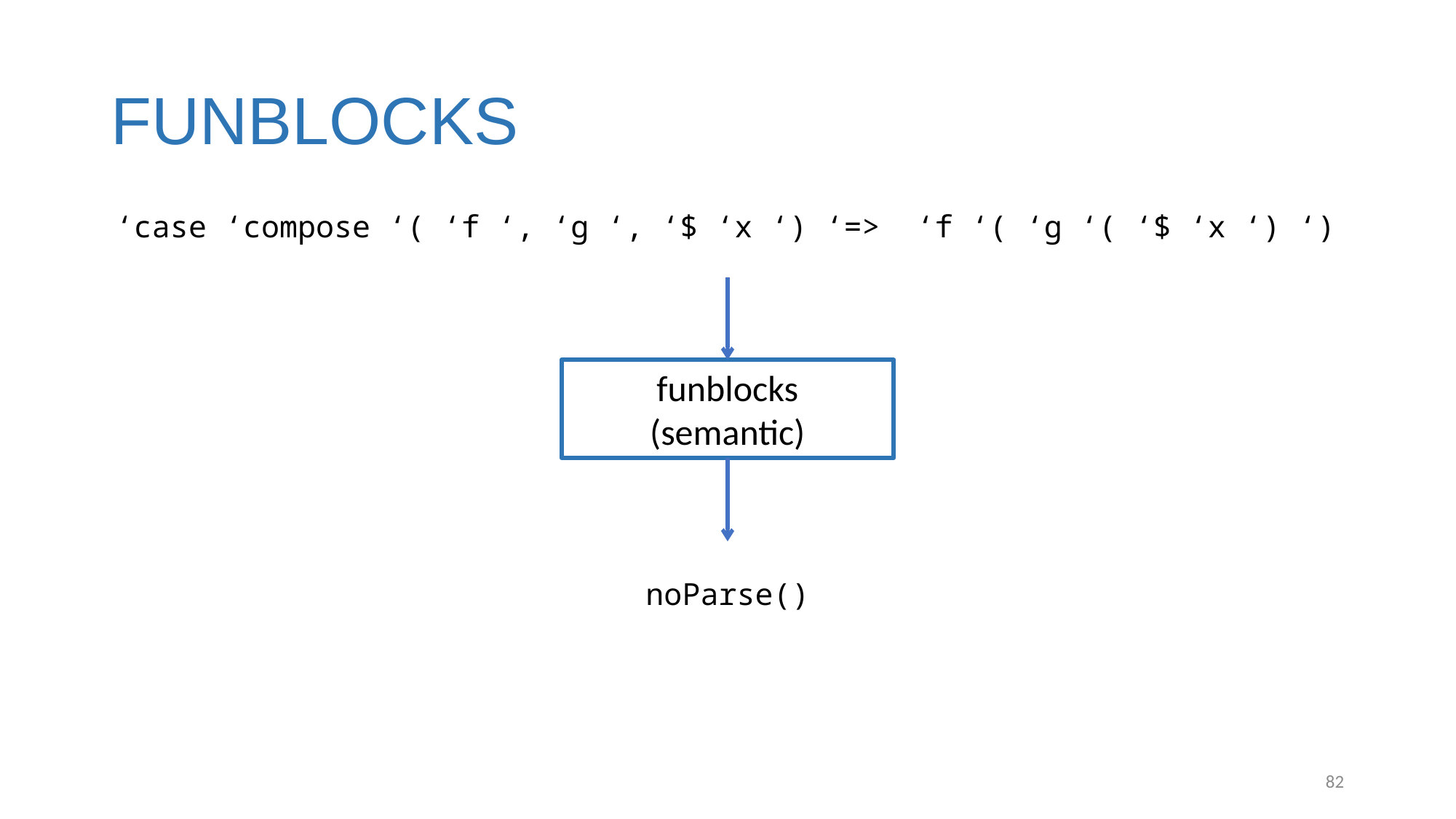

# FUNBLOCKS
‘case ‘compose ‘( ‘f ‘, ‘g ‘, ‘$ ‘x ‘) ‘=>  ‘f ‘( ‘g ‘( ‘$ ‘x ‘) ‘)
funblocks
(semantic)
noParse()
82